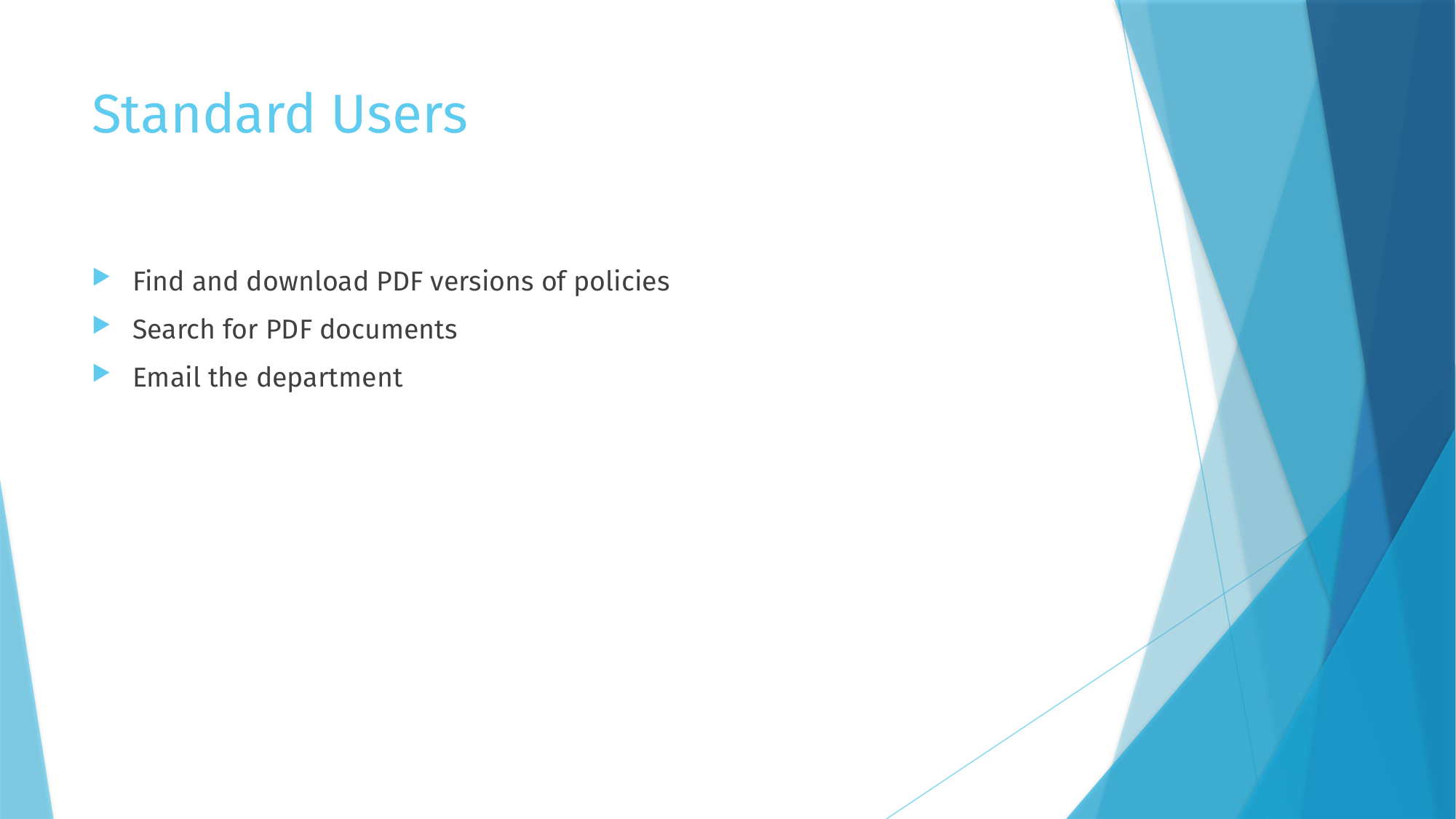

# Standard Users
Find and download PDF versions of policies
Search for PDF documents
Email the department